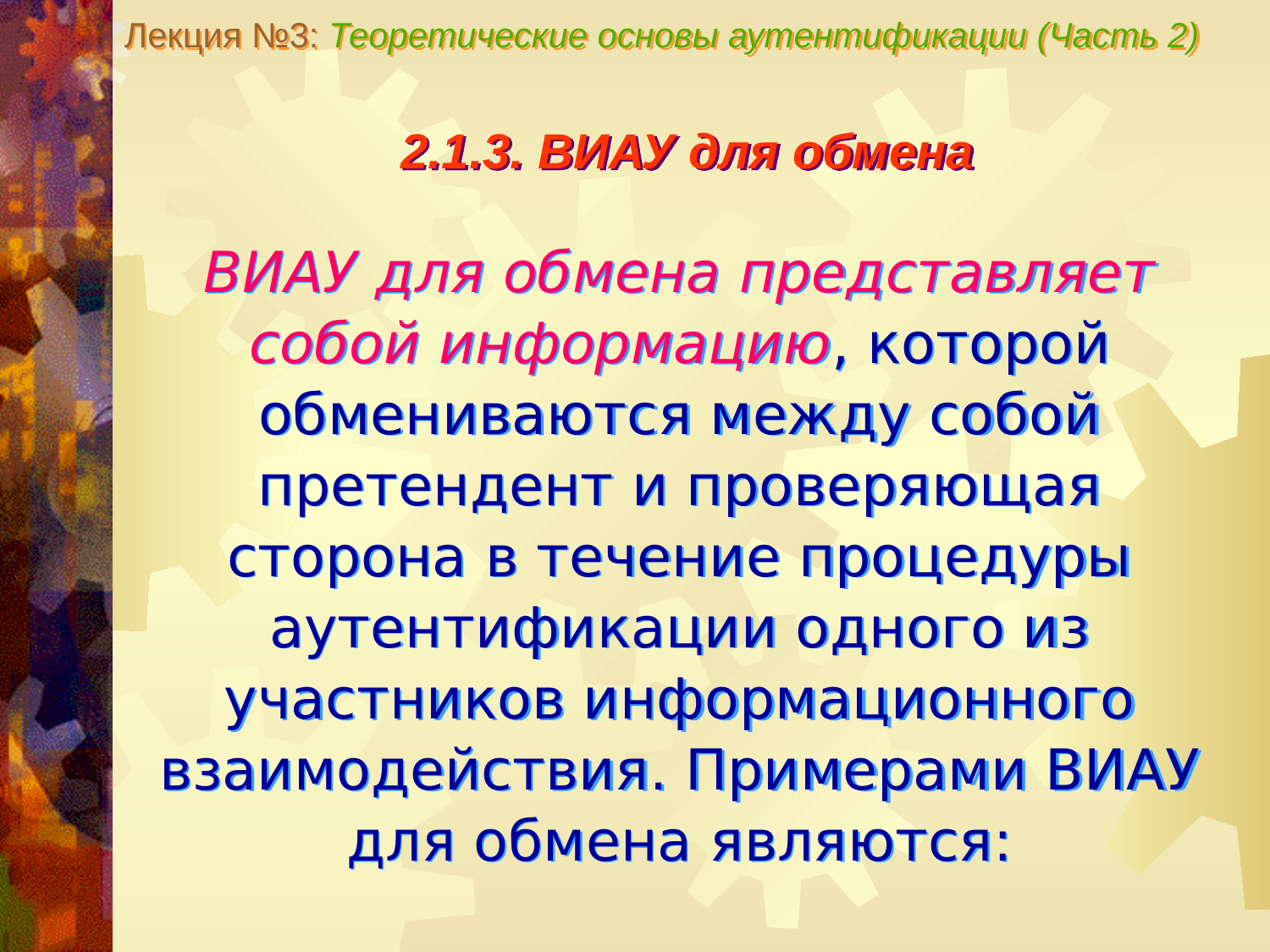

Лекция №3: Теоретические основы аутентификации (Часть 2)
2.1.3. ВИАУ для обмена
ВИАУ для обмена представляет собой информацию, которой обмениваются между собой претендент и проверяющая сторона в течение процедуры аутентификации одного из участников информационного взаимодействия. Примерами ВИАУ для обмена являются: